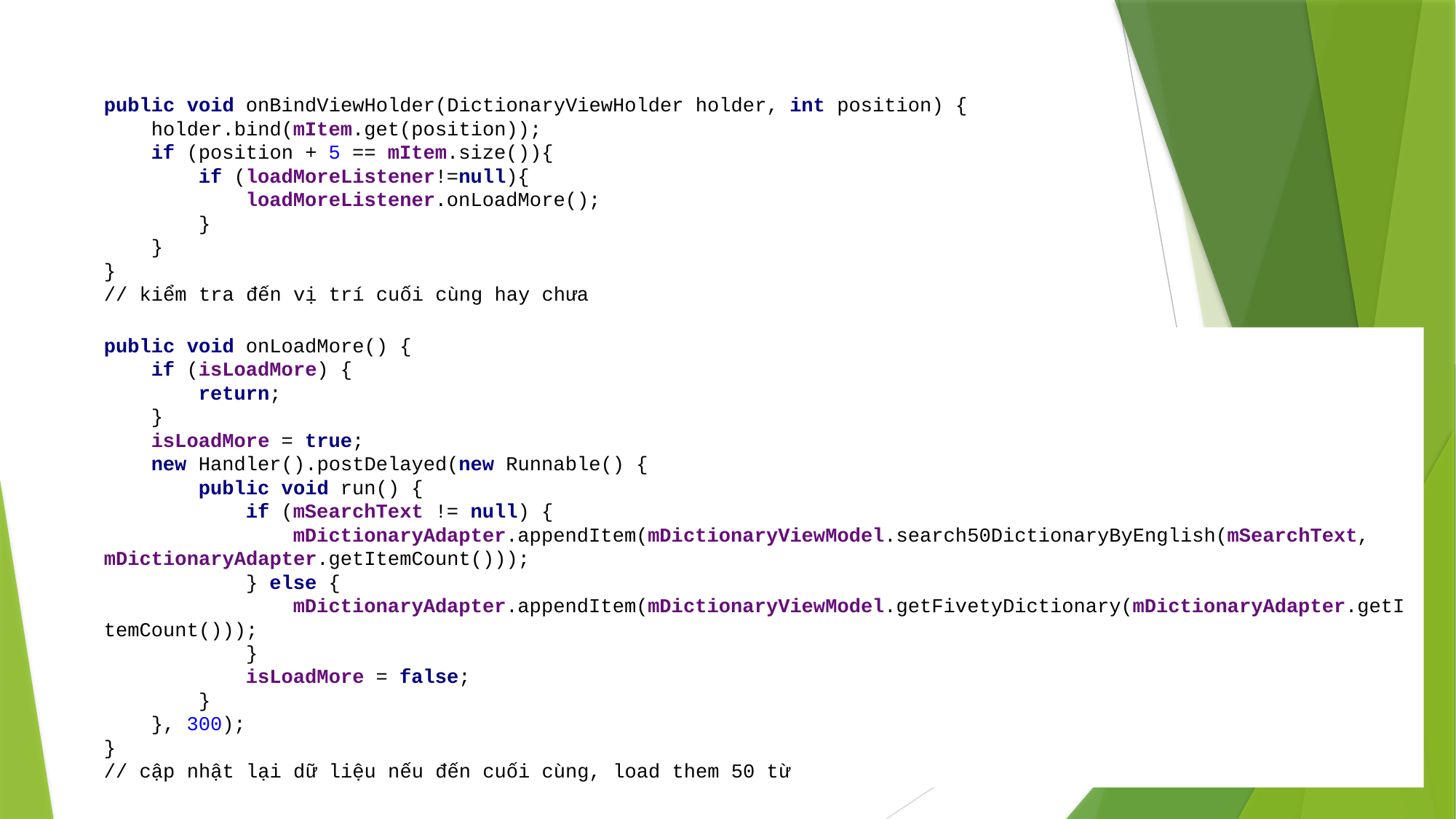

# loadmore
public void onBindViewHolder(DictionaryViewHolder holder, int position) {
    holder.bind(mItem.get(position));
    if (position + 5 == mItem.size()){
        if (loadMoreListener!=null){
            loadMoreListener.onLoadMore();
        }
    }
}
// kiểm tra đến vị trí cuối cùng hay chưa
public void onLoadMore() {
    if (isLoadMore) {
        return;
    }
    isLoadMore = true;
    new Handler().postDelayed(new Runnable() {
        public void run() {
            if (mSearchText != null) {
                mDictionaryAdapter.appendItem(mDictionaryViewModel.search50DictionaryByEnglish(mSearchText, mDictionaryAdapter.getItemCount()));
            } else {
                mDictionaryAdapter.appendItem(mDictionaryViewModel.getFivetyDictionary(mDictionaryAdapter.getItemCount()));
            }
            isLoadMore = false;
        }
    }, 300);
}
// cập nhật lại dữ liệu nếu đến cuối cùng, load them 50 từ